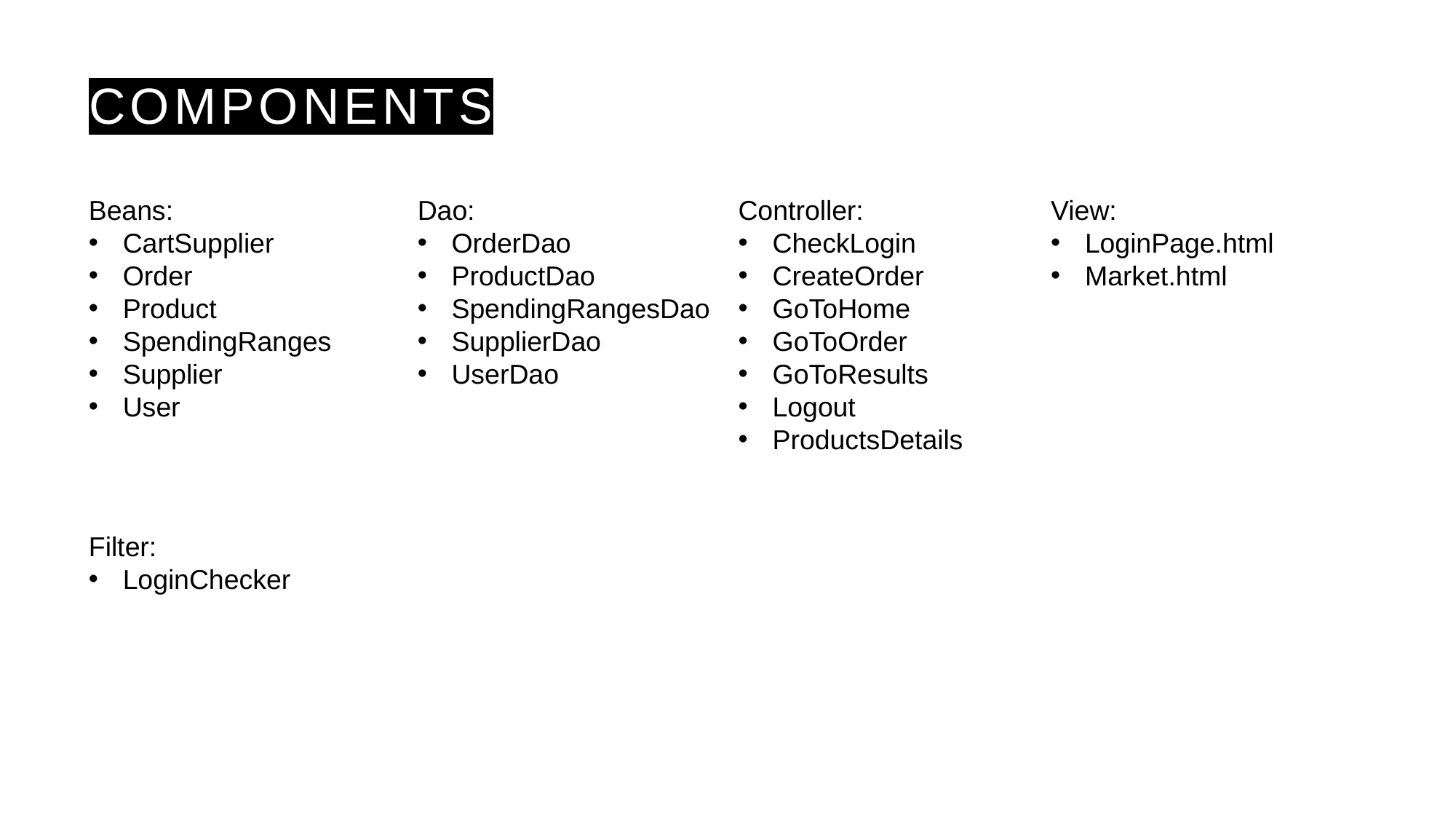

# Components
Dao:
OrderDao
ProductDao
SpendingRangesDao
SupplierDao
UserDao

Controller:
CheckLogin
CreateOrder
GoToHome
GoToOrder
GoToResults
Logout
ProductsDetails
View:
LoginPage.html
Market.html
Beans:
CartSupplier
Order
Product
SpendingRanges
Supplier
User
Filter:
LoginChecker